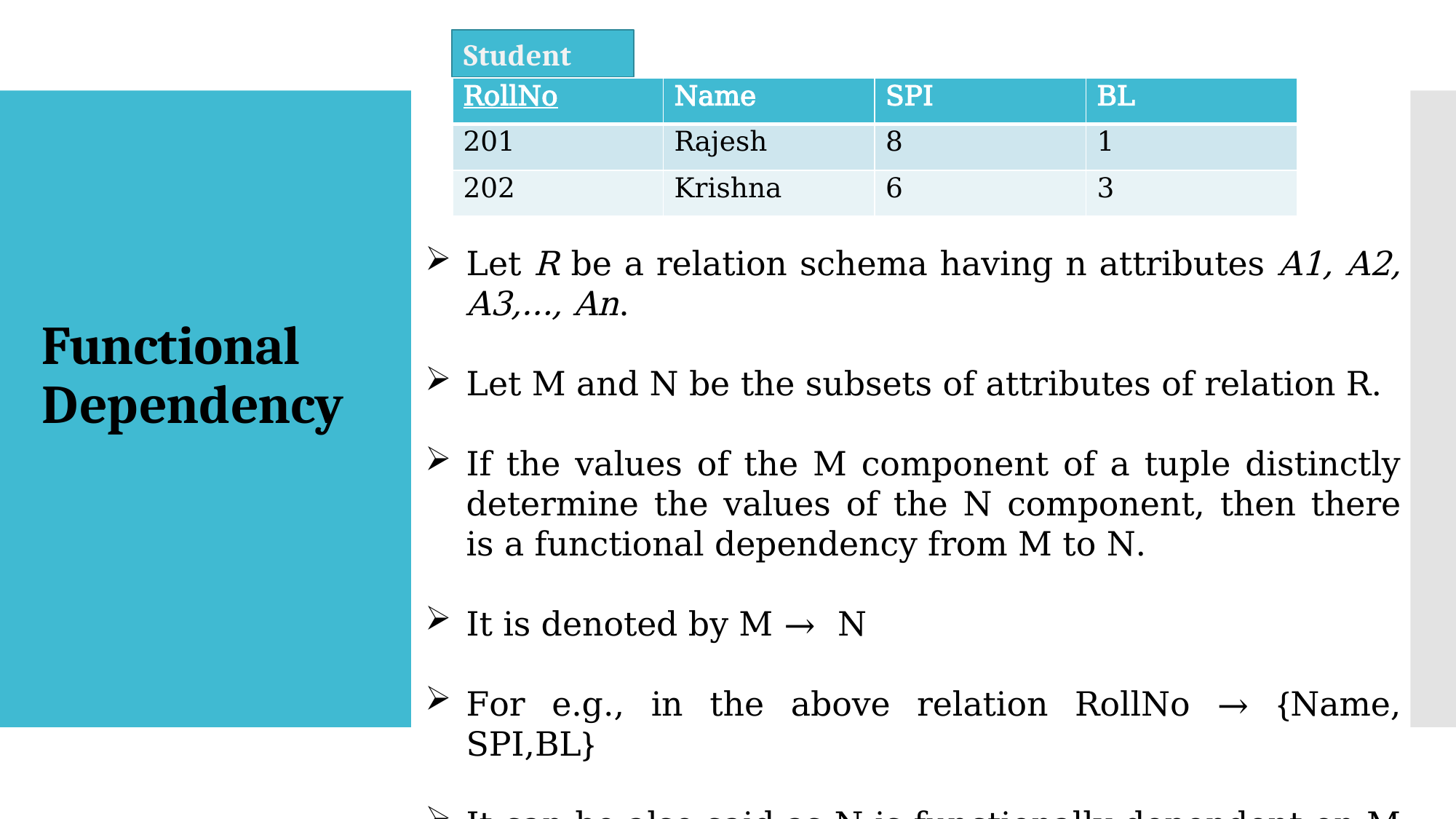

Student
| RollNo | Name | SPI | BL |
| --- | --- | --- | --- |
| 201 | Rajesh | 8 | 1 |
| 202 | Krishna | 6 | 3 |
# Functional Dependency
Let R be a relation schema having n attributes A1, A2, A3,…, An.

Let M and N be the subsets of attributes of relation R.

If the values of the M component of a tuple distinctly determine the values of the N component, then there is a functional dependency from M to N.

It is denoted by M →  N

For e.g., in the above relation RollNo → {Name, SPI,BL}

It can be also said as N is functionally dependent on M or M functionally determines N.